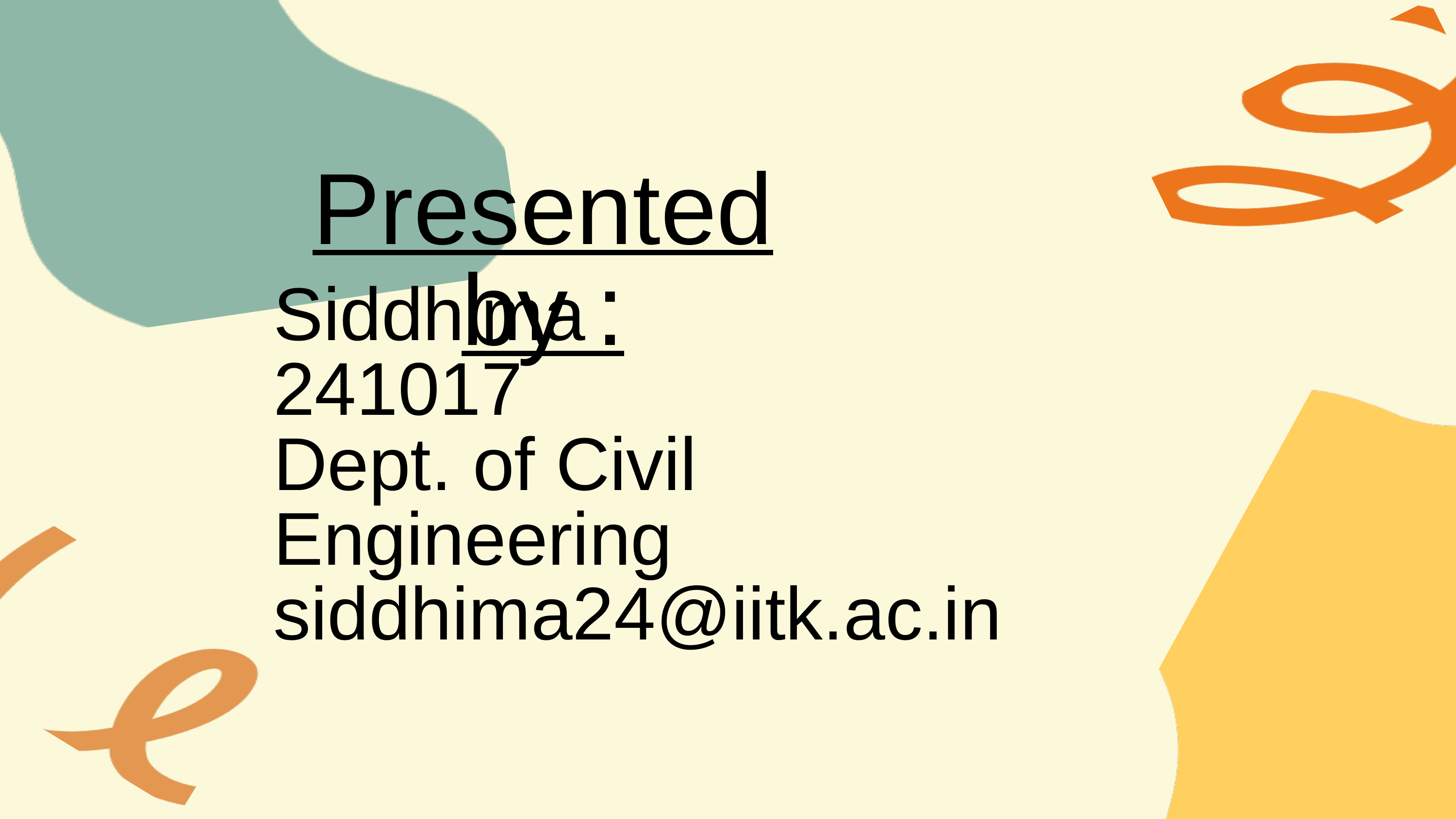

Presented by :
Siddhima
241017
Dept. of Civil Engineering
siddhima24@iitk.ac.in